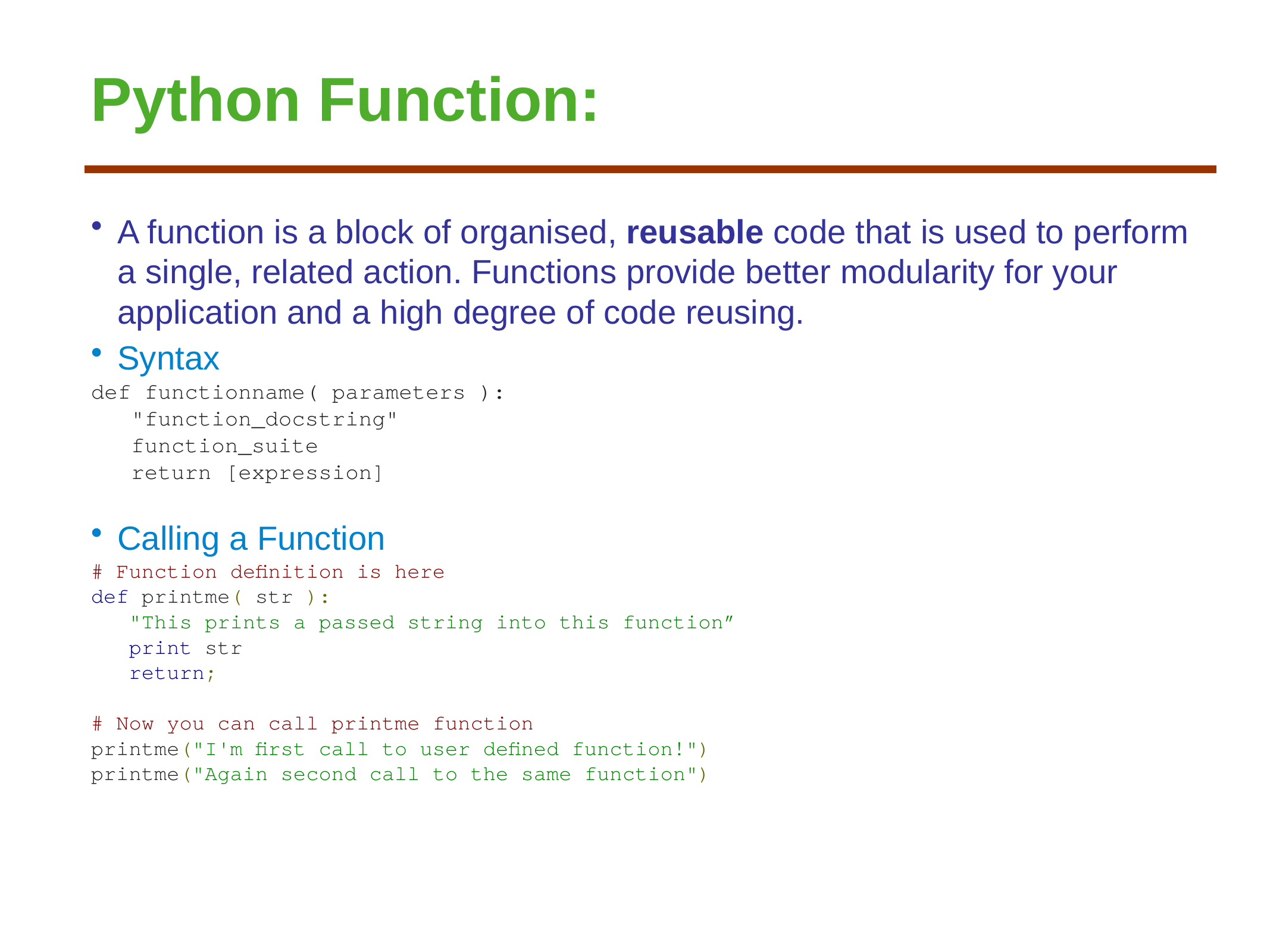

Python Function:
A function is a block of organised, reusable code that is used to perform a single, related action. Functions provide better modularity for your application and a high degree of code reusing.
Syntax
def functionname( parameters ):
   "function_docstring"
   function_suite
   return [expression]

Calling a Function
# Function definition is here
def printme( str ):
   "This prints a passed string into this function”
   print str
   return;

# Now you can call printme function
printme("I'm first call to user defined function!")
printme("Again second call to the same function")